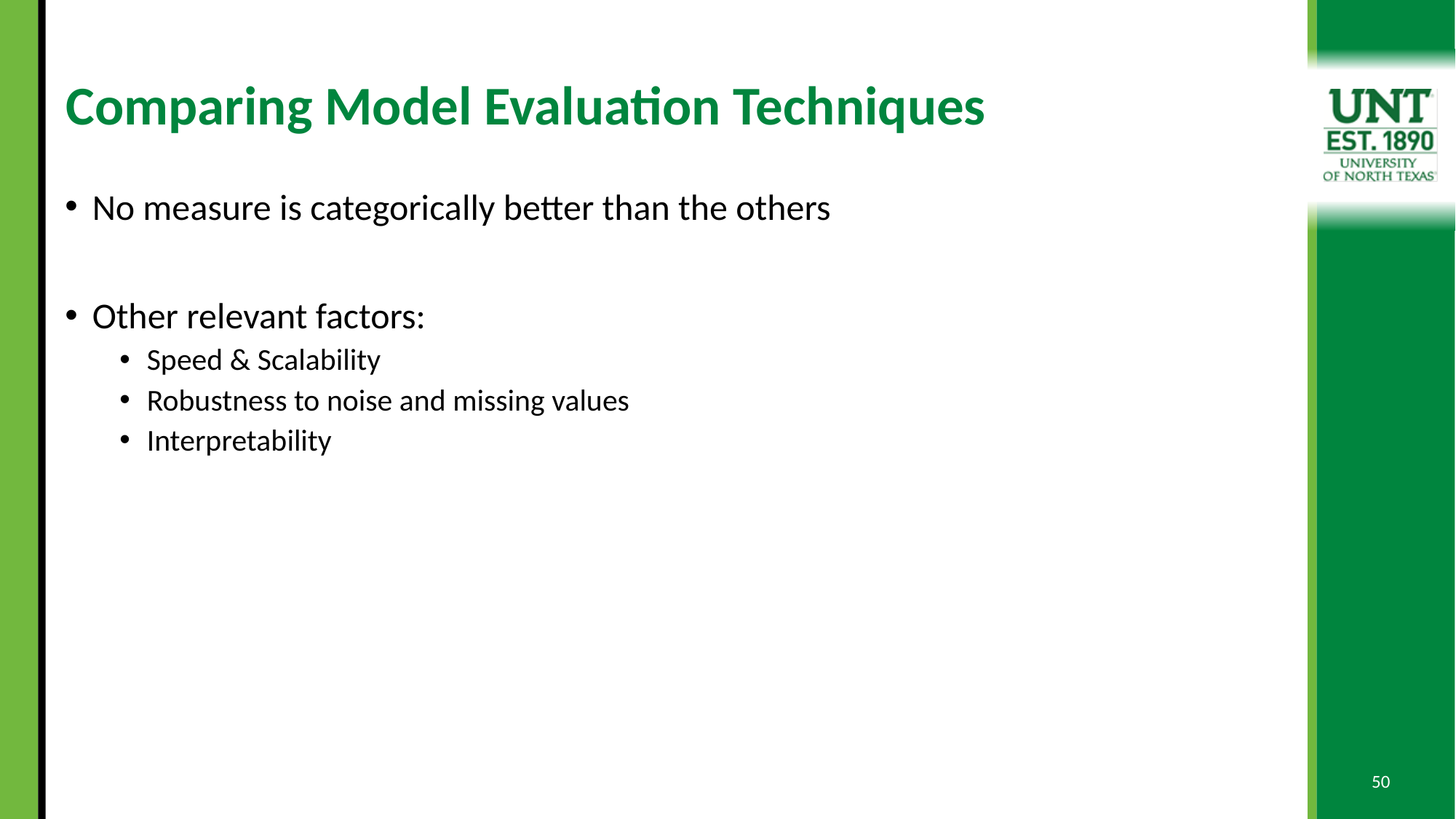

# Comparing Model Evaluation Techniques
No measure is categorically better than the others

Other relevant factors:
Speed & Scalability
Robustness to noise and missing values
Interpretability

50